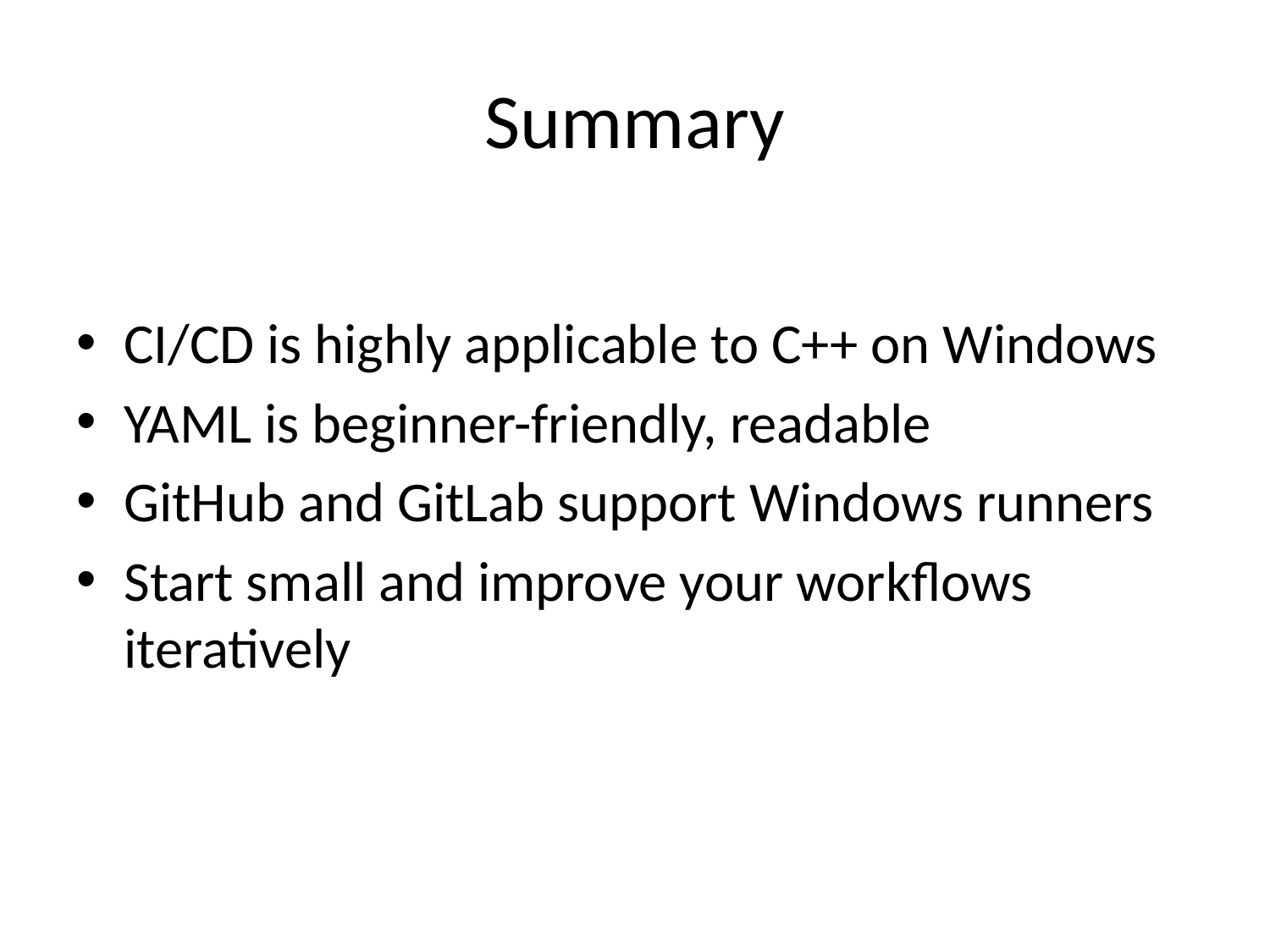

# Summary

CI/CD is highly applicable to C++ on Windows
YAML is beginner-friendly, readable
GitHub and GitLab support Windows runners
Start small and improve your workflows iteratively